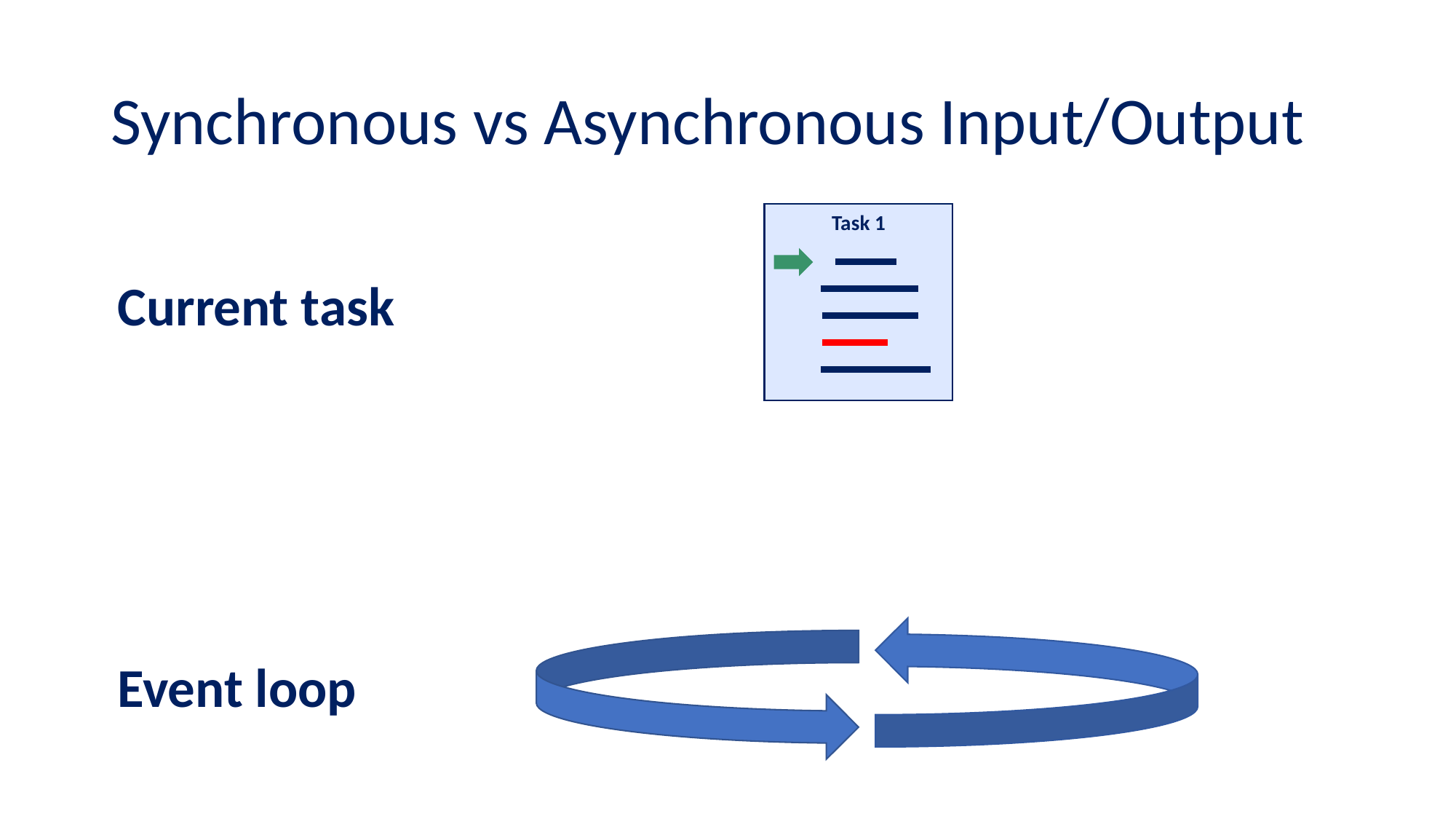

# Synchronous vs Asynchronous Input/Output
Task 1

Current task

Event loop